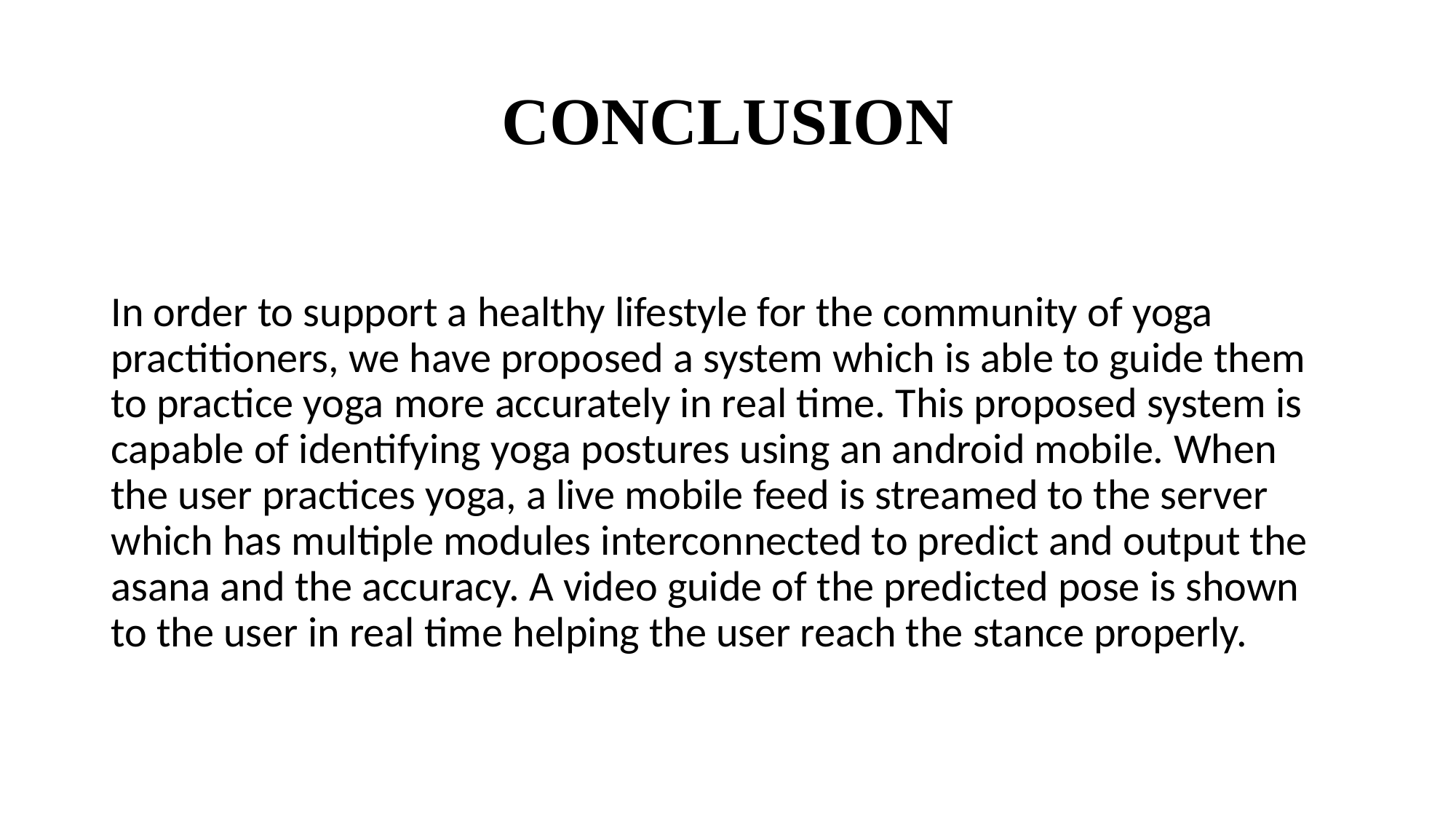

# CONCLUSION

In order to support a healthy lifestyle for the community of yoga practitioners, we have proposed a system which is able to guide them to practice yoga more accurately in real time. This proposed system is capable of identifying yoga postures using an android mobile. When the user practices yoga, a live mobile feed is streamed to the server which has multiple modules interconnected to predict and output the asana and the accuracy. A video guide of the predicted pose is shown to the user in real time helping the user reach the stance properly.